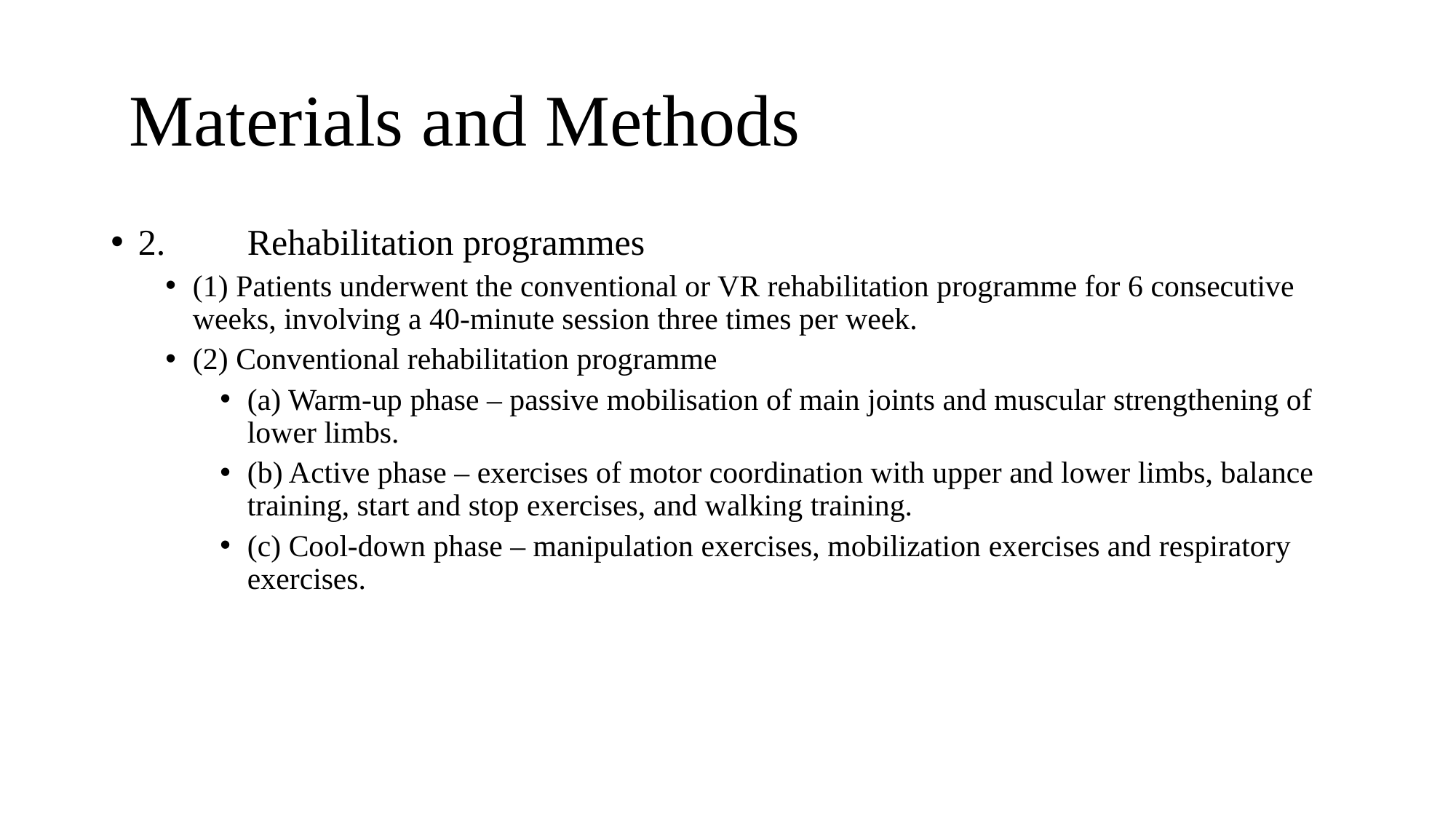

# Materials and Methods
2.	Rehabilitation programmes
(1) Patients underwent the conventional or VR rehabilitation programme for 6 consecutive weeks, involving a 40-minute session three times per week.
(2) Conventional rehabilitation programme
(a) Warm-up phase – passive mobilisation of main joints and muscular strengthening of lower limbs.
(b) Active phase – exercises of motor coordination with upper and lower limbs, balance training, start and stop exercises, and walking training.
(c) Cool-down phase – manipulation exercises, mobilization exercises and respiratory exercises.